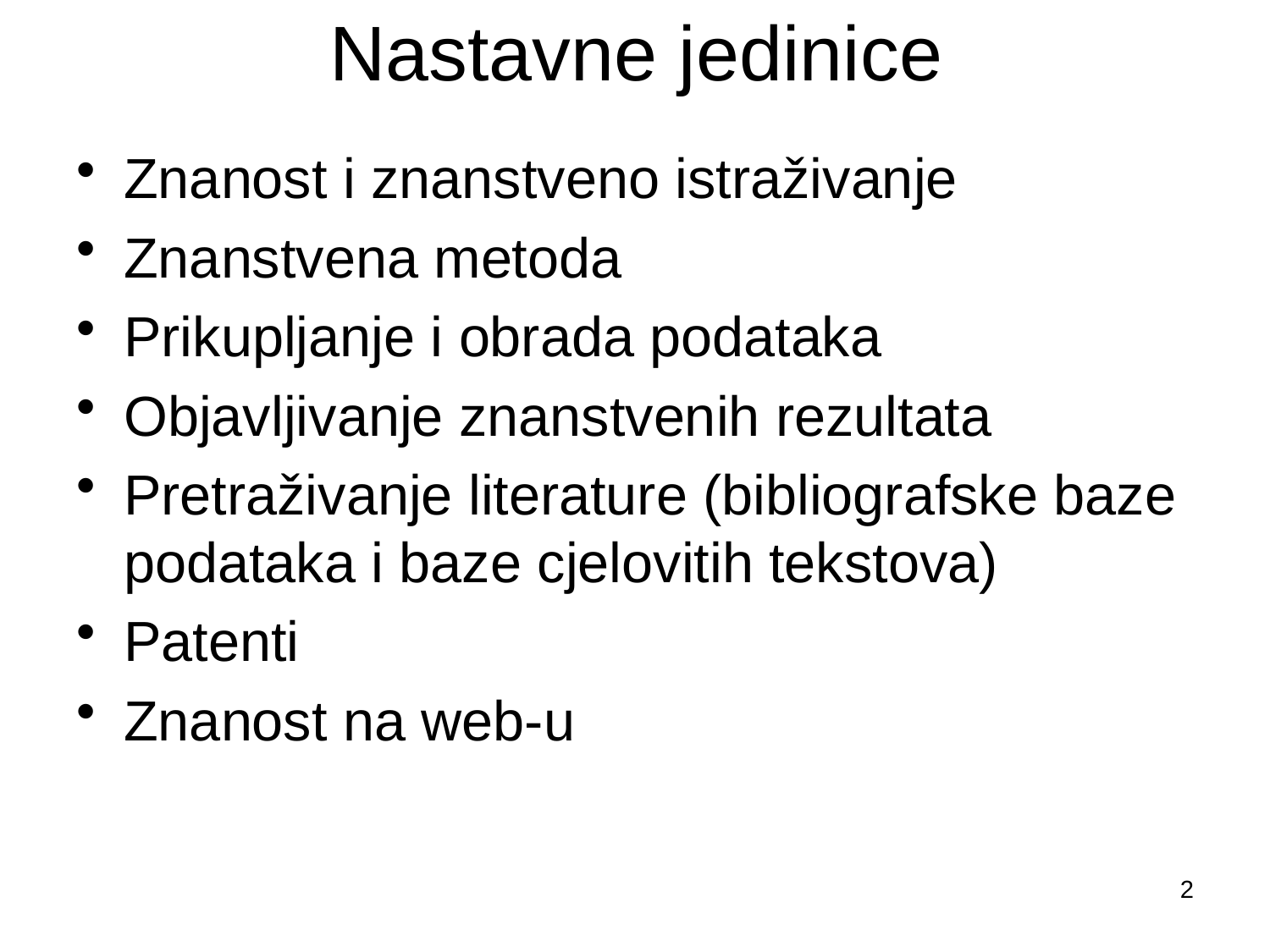

# Nastavne jedinice
Znanost i znanstveno istraživanje
Znanstvena metoda
Prikupljanje i obrada podataka
Objavljivanje znanstvenih rezultata
Pretraživanje literature (bibliografske baze podataka i baze cjelovitih tekstova)
Patenti
Znanost na web-u

2